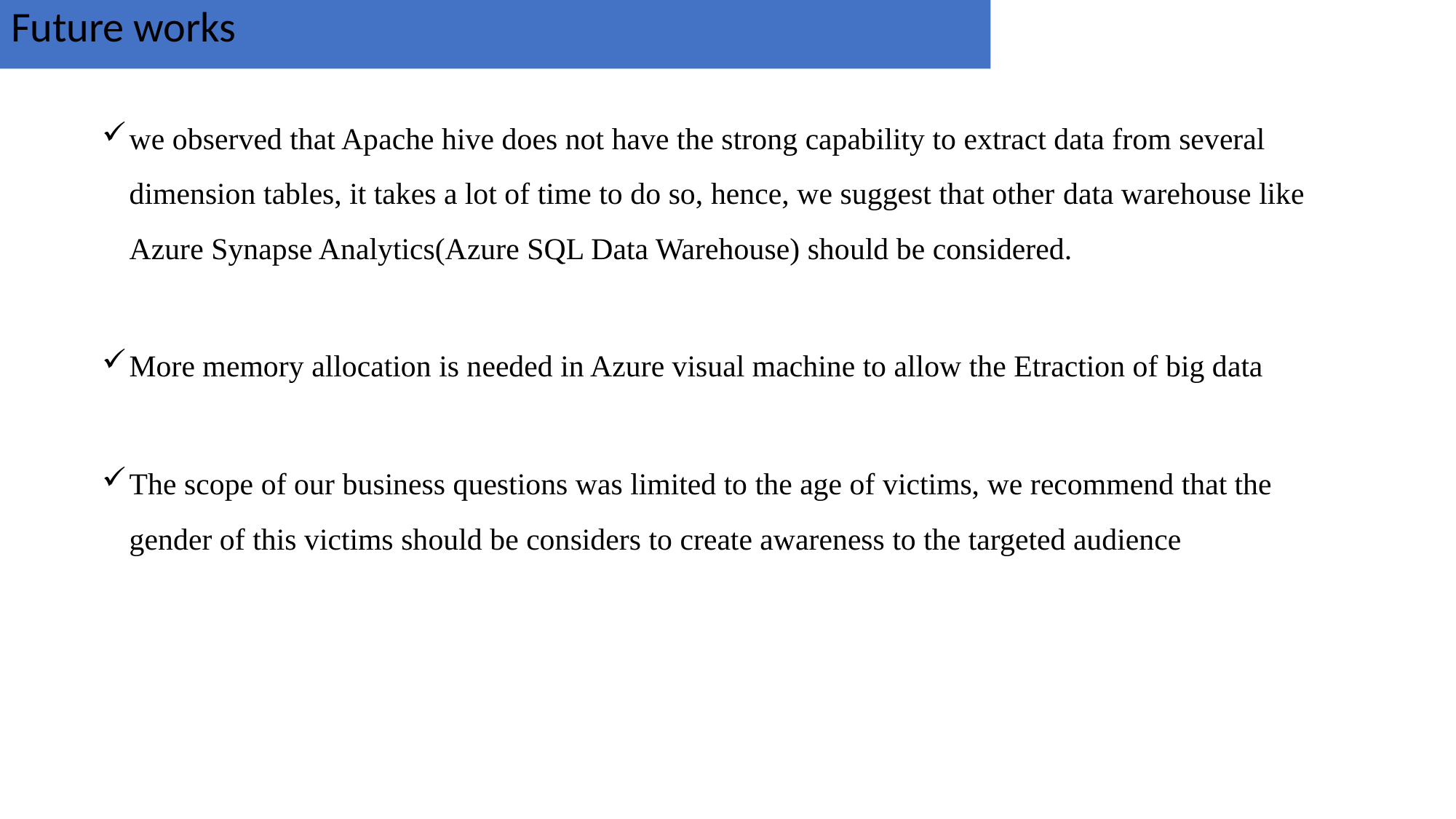

Future works

we observed that Apache hive does not have the strong capability to extract data from several dimension tables, it takes a lot of time to do so, hence, we suggest that other data warehouse like Azure Synapse Analytics(Azure SQL Data Warehouse) should be considered.

More memory allocation is needed in Azure visual machine to allow the Etraction of big data

The scope of our business questions was limited to the age of victims, we recommend that the gender of this victims should be considers to create awareness to the targeted audience